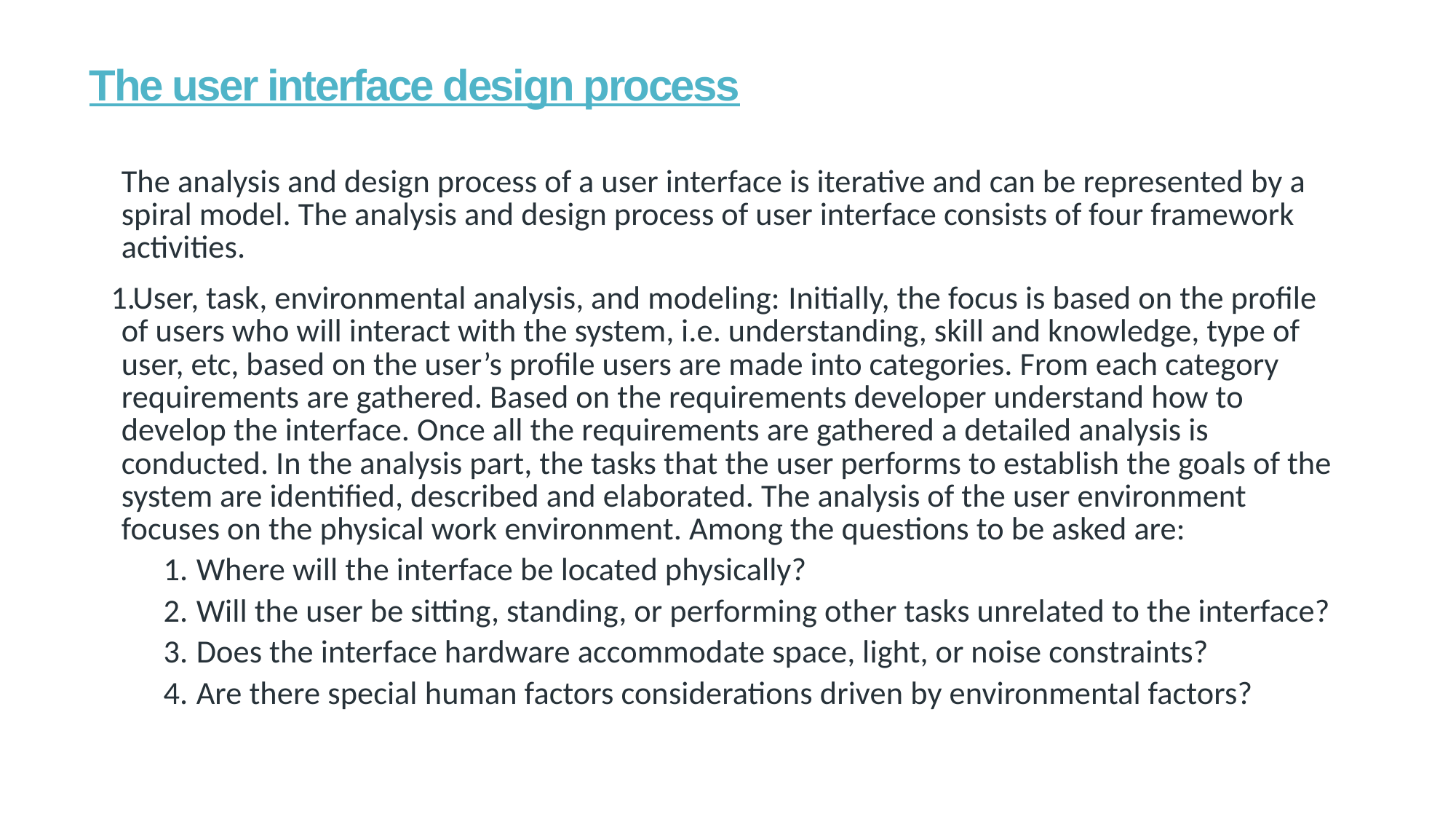

# The user interface design process
The analysis and design process of a user interface is iterative and can be represented by a spiral model. The analysis and design process of user interface consists of four framework activities.
User, task, environmental analysis, and modeling: Initially, the focus is based on the profile of users who will interact with the system, i.e. understanding, skill and knowledge, type of user, etc, based on the user’s profile users are made into categories. From each category requirements are gathered. Based on the requirements developer understand how to develop the interface. Once all the requirements are gathered a detailed analysis is conducted. In the analysis part, the tasks that the user performs to establish the goals of the system are identified, described and elaborated. The analysis of the user environment focuses on the physical work environment. Among the questions to be asked are:
Where will the interface be located physically?
Will the user be sitting, standing, or performing other tasks unrelated to the interface?
Does the interface hardware accommodate space, light, or noise constraints?
Are there special human factors considerations driven by environmental factors?